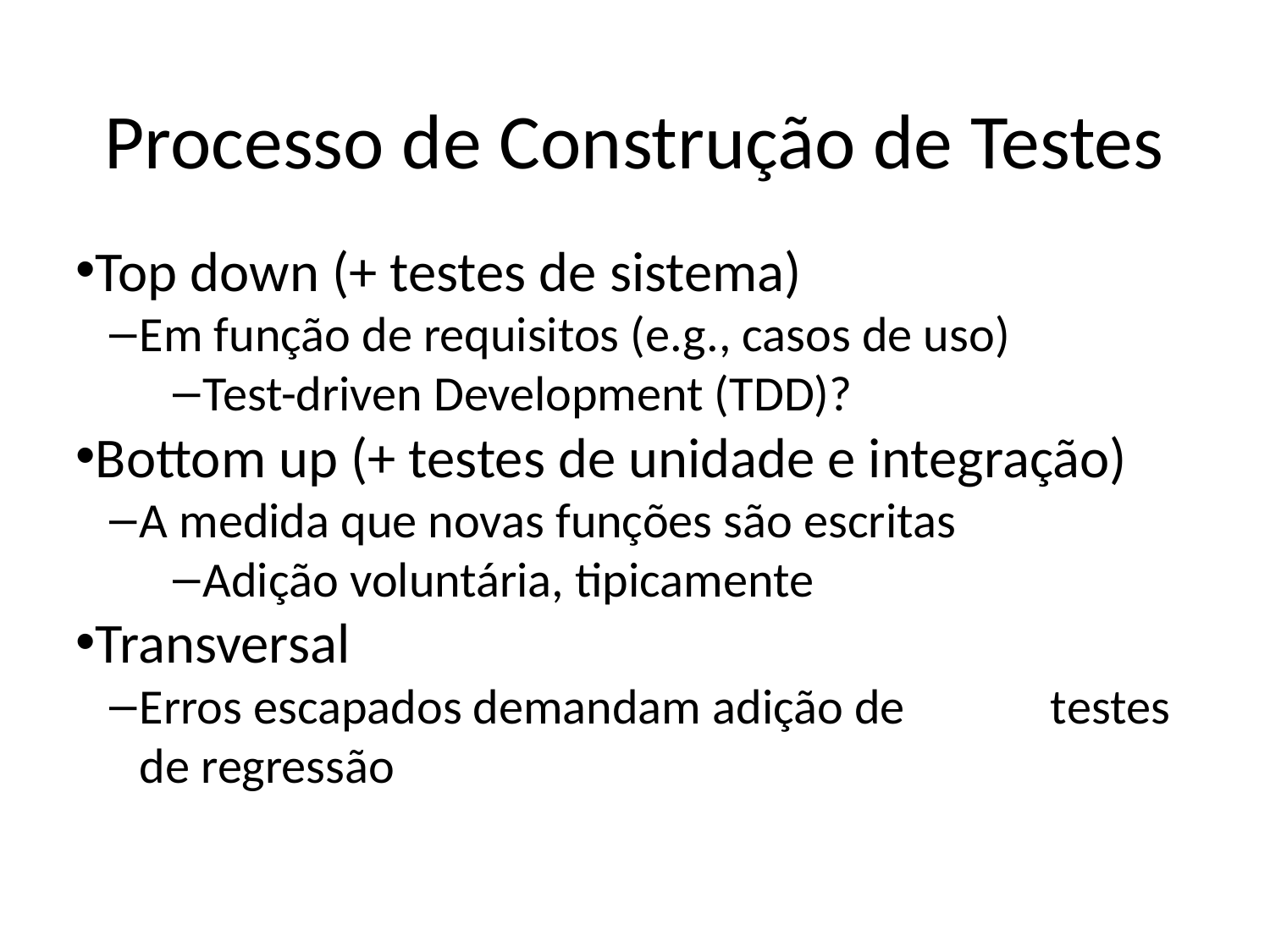

Processo de Construção de Testes
Top down (+ testes de sistema)
Em função de requisitos (e.g., casos de uso)
Test-driven Development (TDD)?
Bottom up (+ testes de unidade e integração)
A medida que novas funções são escritas
Adição voluntária, tipicamente
Transversal
Erros escapados demandam adição de             testes de regressão